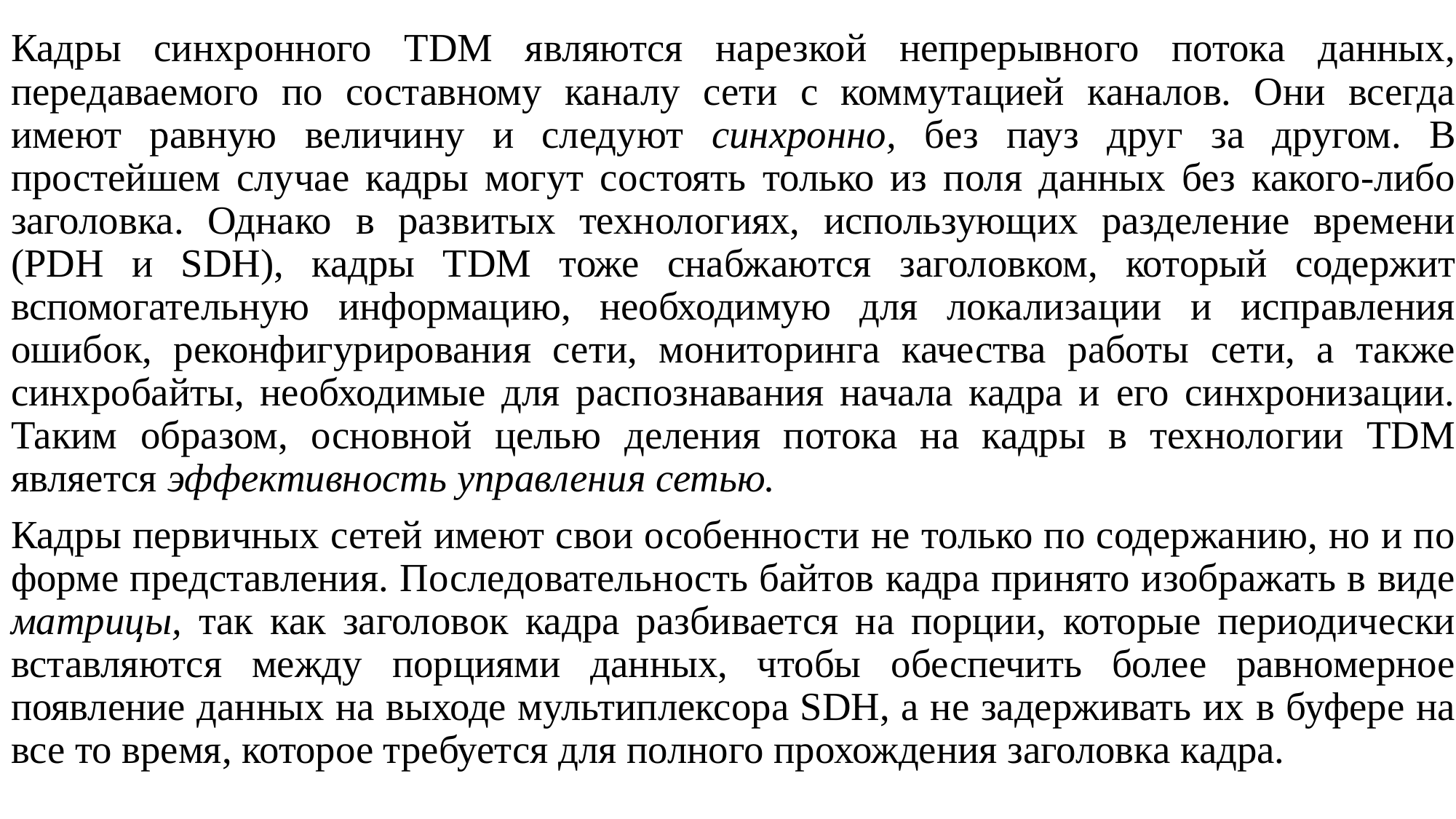

Кадры синхронного TDM являются нарезкой непрерывного потока данных, передаваемого по составному каналу сети с коммутацией каналов. Они всегда имеют равную величину и следуют синхронно, без пауз друг за другом. В простейшем случае кадры могут состоять только из поля данных без какого-либо заголовка. Однако в развитых технологиях, использующих разделение времени (PDH и SDH), кадры TDM тоже снабжаются заголовком, который содержит вспомогательную информацию, необходимую для локализации и исправления ошибок, реконфигурирования сети, мониторинга качества работы сети, а также синхробайты, необходимые для распознавания начала кадра и его синхронизации. Таким образом, основной целью деления потока на кадры в технологии TDM является эффективность управления сетью.
Кадры первичных сетей имеют свои особенности не только по содержанию, но и по форме представления. Последовательность байтов кадра принято изображать в виде матрицы, так как заголовок кадра разбивается на порции, которые периодически вставляются между порциями данных, чтобы обеспечить более равномерное появление данных на выходе мультиплексора SDH, а не задерживать их в буфере на все то время, которое требуется для полного прохождения заголовка кадра.